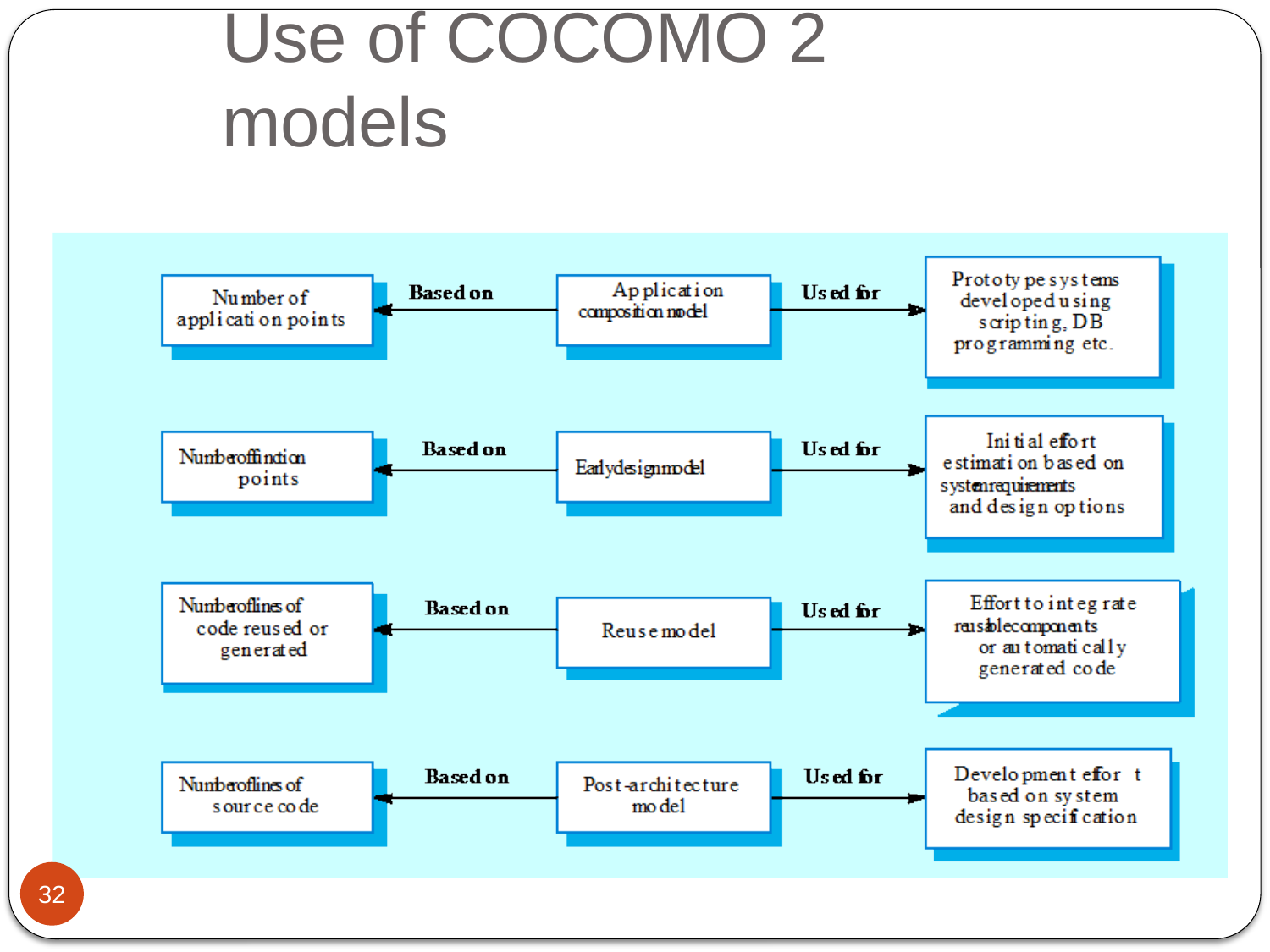

# Use of COCOMO 2 models

32